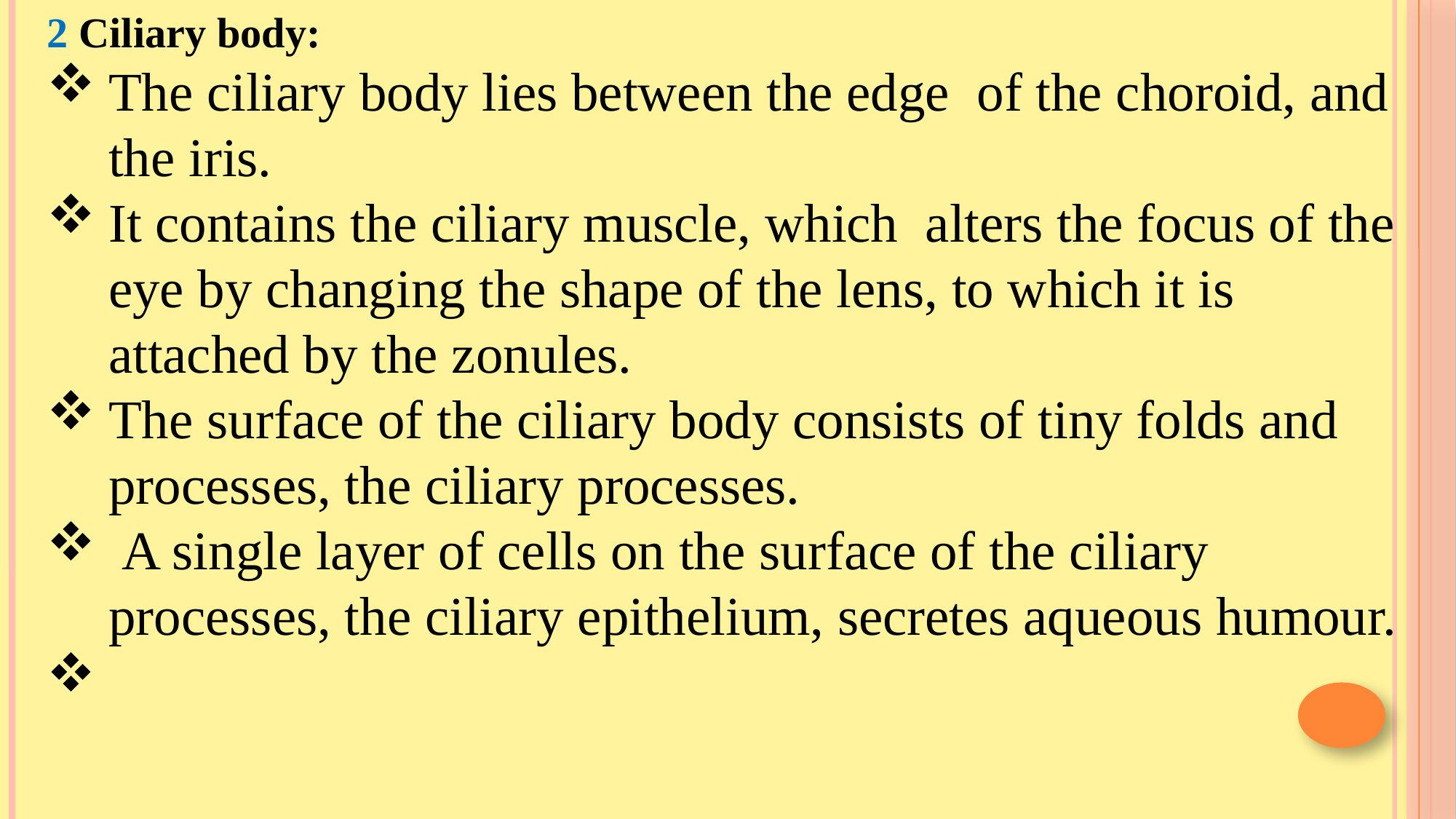

2 Ciliary body:
The ciliary body lies between the edge  of the choroid, and the iris.
It contains the ciliary muscle, which  alters the focus of the eye by changing the shape of the lens, to which it is attached by the zonules.
The surface of the ciliary body consists of tiny folds and processes, the ciliary processes.
 A single layer of cells on the surface of the ciliary processes, the ciliary epithelium, secretes aqueous humour.